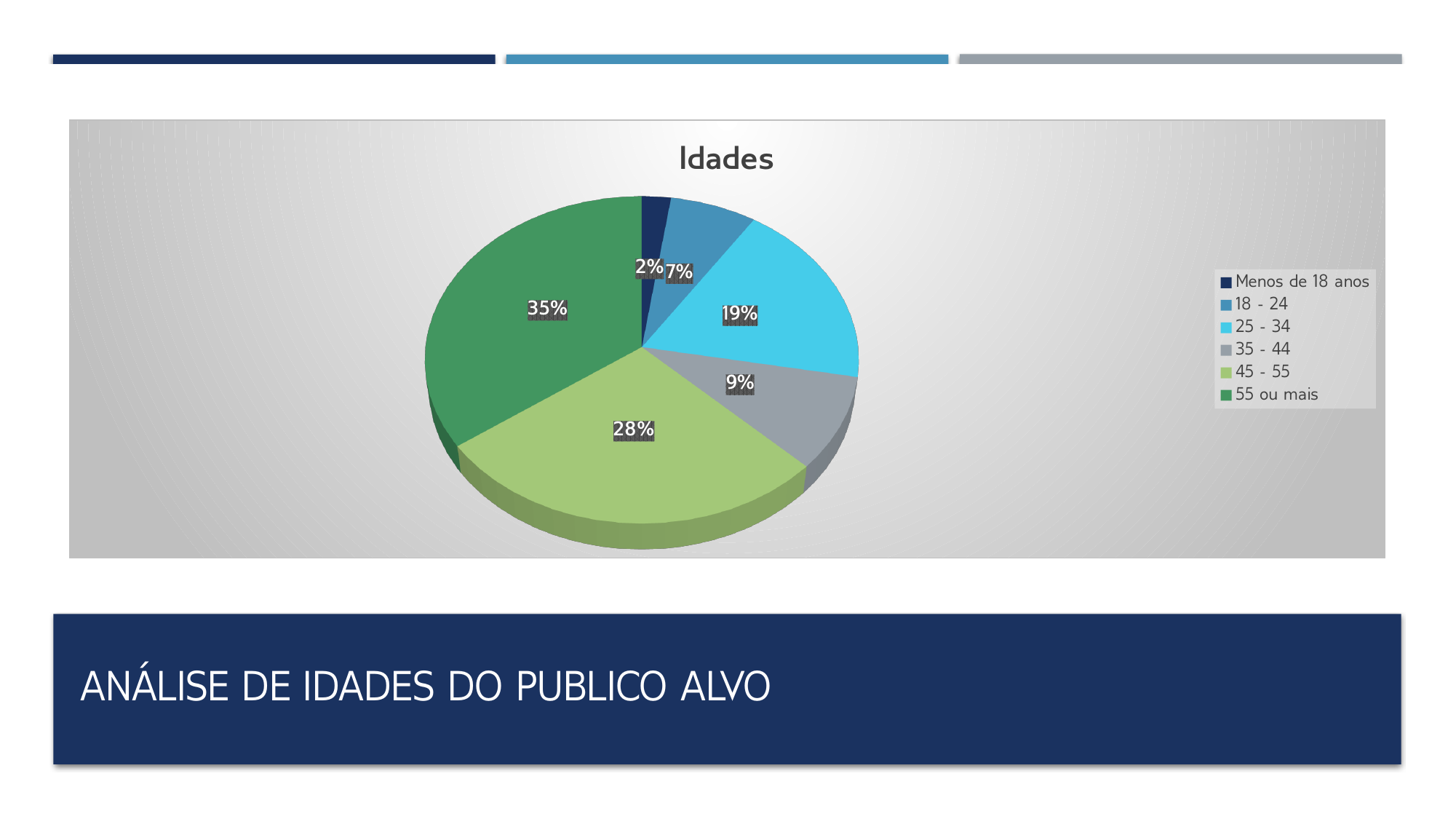

[unsupported chart]

# Análise de idades do publico alvo